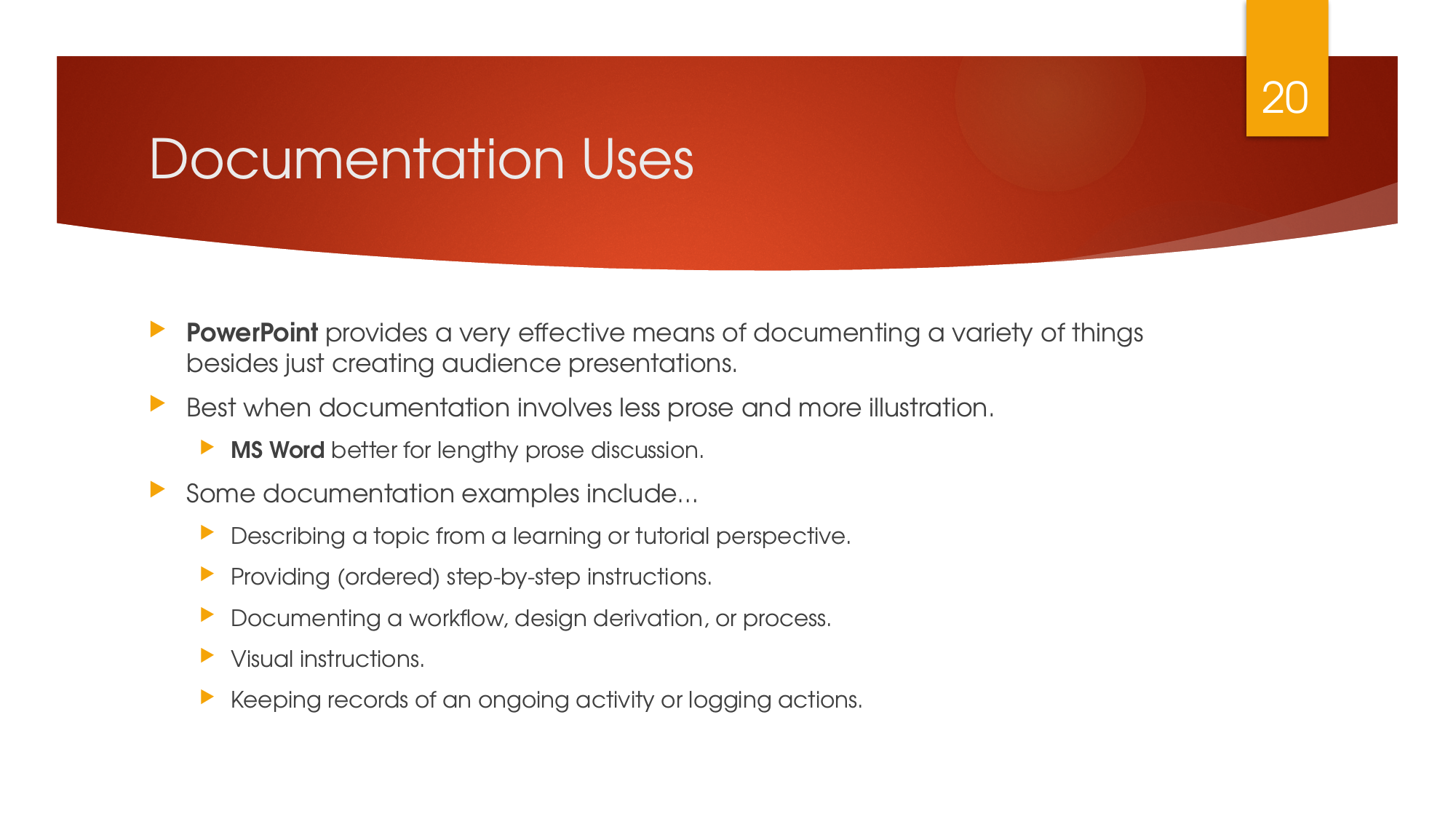

20
# Documentation Uses
PowerPoint provides a very effective means of documenting a variety of things besides just creating audience presentations.
Best when documentation involves less prose and more illustration.
MS Word better for lengthy prose discussion.
Some documentation examples include…
Describing a topic from a learning or tutorial perspective.
Providing (ordered) step-by-step instructions.
Documenting a workflow, design derivation, or process.
Visual instructions.
Keeping records of an ongoing activity or logging actions.